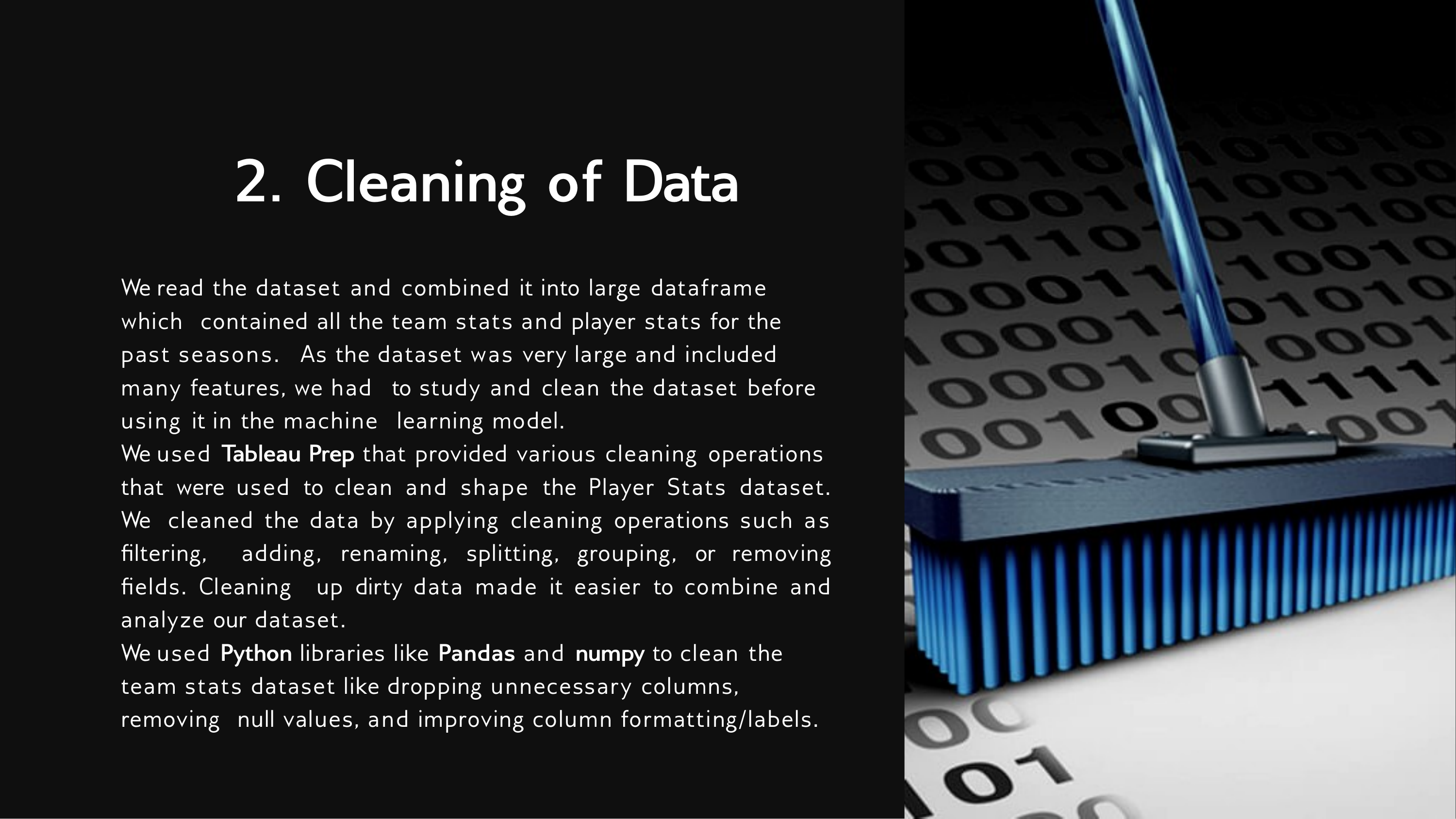

# 2. Cleaning of Data
We read the dataset and combined it into large dataframe which  contained all the team stats and player stats for the past seasons.  As the dataset was very large and included many features, we had  to study and clean the dataset before using it in the machine  learning model.
We used Tableau Prep that provided various cleaning operations  that were used to clean and shape the Player Stats dataset. We  cleaned the data by applying cleaning operations such as filtering,  adding, renaming, splitting, grouping, or removing fields. Cleaning  up dirty data made it easier to combine and analyze our dataset.
We used Python libraries like Pandas and numpy to clean the  team stats dataset like dropping unnecessary columns,	removing  null values, and improving column formatting/labels.